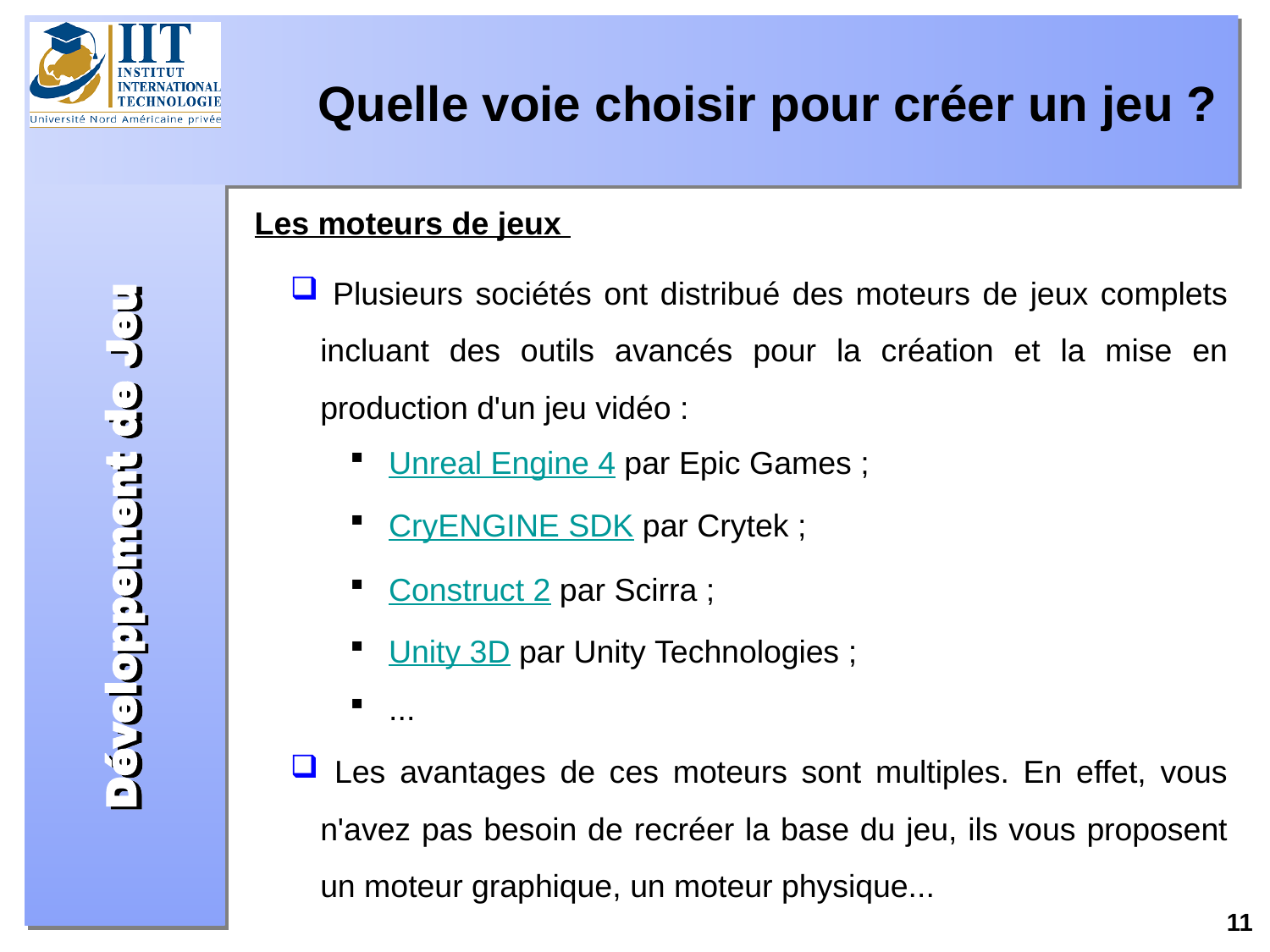

Quelle voie choisir pour créer un jeu ?
Les moteurs de jeux
 Plusieurs sociétés ont distribué des moteurs de jeux complets incluant des outils avancés pour la création et la mise en production d'un jeu vidéo :
 Unreal Engine 4 par Epic Games ;
 CryENGINE SDK par Crytek ;
 Construct 2 par Scirra ;
 Unity 3D par Unity Technologies ;
 ...
 Les avantages de ces moteurs sont multiples. En effet, vous n'avez pas besoin de recréer la base du jeu, ils vous proposent un moteur graphique, un moteur physique...